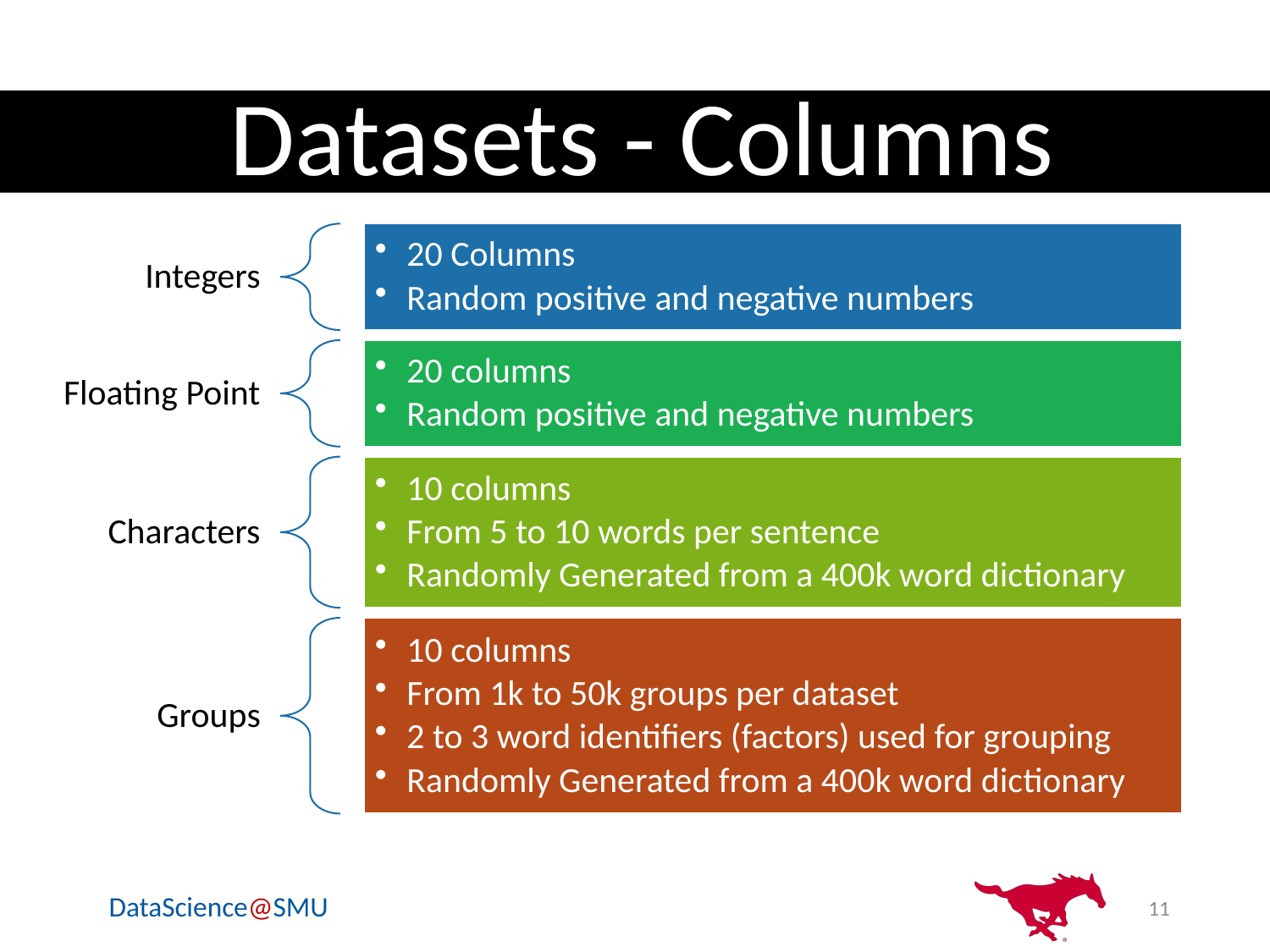

# Datasets - Columns

Integers
20 Columns
Random positive and negative numbers
Floating Point
20 columns
Random positive and negative numbers
Characters
10 columns
From 5 to 10 words per sentence
Randomly Generated from a 400k word dictionary
Groups
10 columns
From 1k to 50k groups per dataset
2 to 3 word identifiers (factors) used for grouping
Randomly Generated from a 400k word dictionary
11